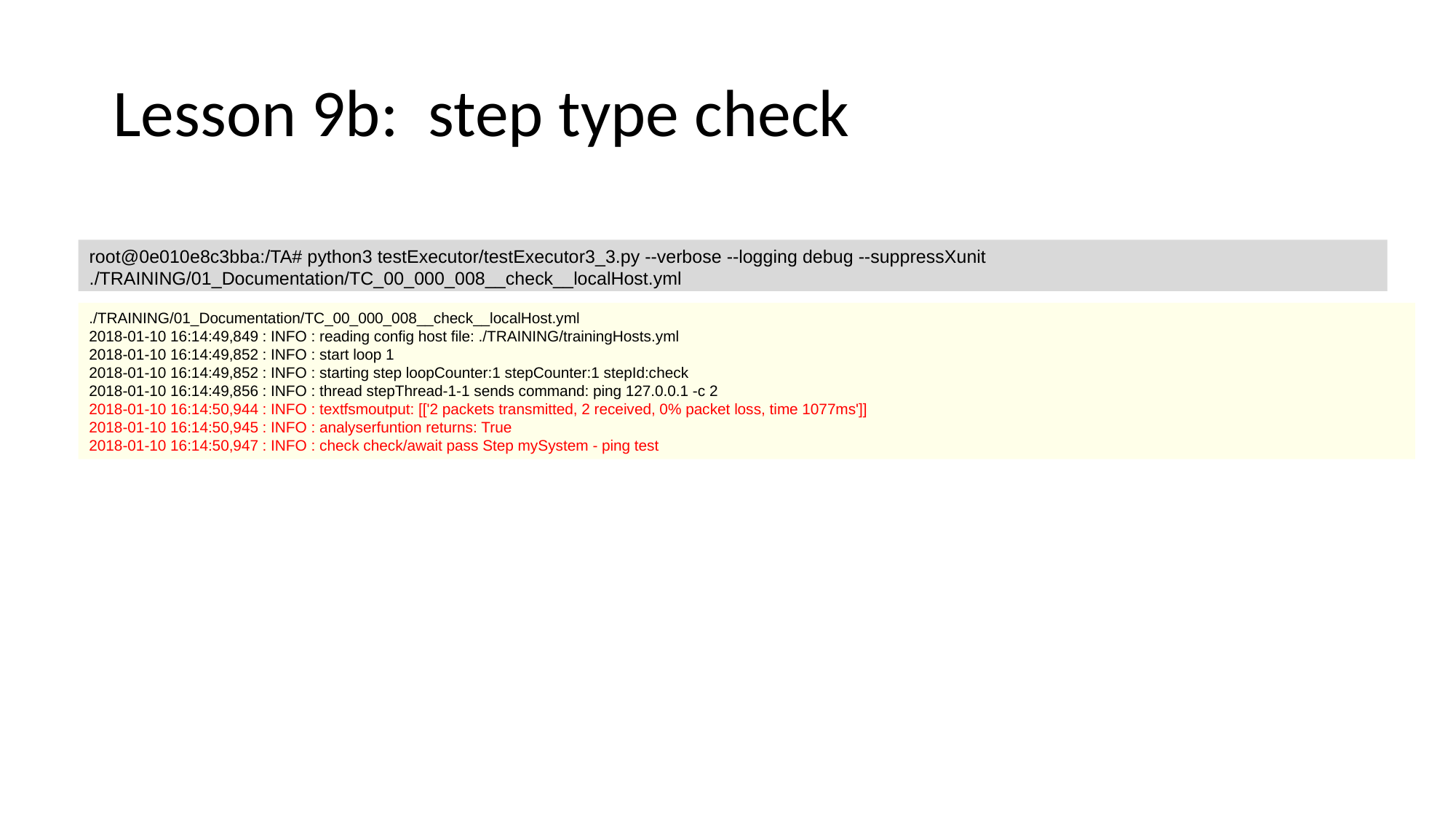

# Lesson 9b:  step type check
root@0e010e8c3bba:/TA# python3 testExecutor/testExecutor3_3.py --verbose --logging debug --suppressXunit ./TRAINING/01_Documentation/TC_00_000_008__check__localHost.yml
./TRAINING/01_Documentation/TC_00_000_008__check__localHost.yml
2018-01-10 16:14:49,849 : INFO : reading config host file: ./TRAINING/trainingHosts.yml
2018-01-10 16:14:49,852 : INFO : start loop 1
2018-01-10 16:14:49,852 : INFO : starting step loopCounter:1 stepCounter:1 stepId:check
2018-01-10 16:14:49,856 : INFO : thread stepThread-1-1 sends command: ping 127.0.0.1 -c 2
2018-01-10 16:14:50,944 : INFO : textfsmoutput: [['2 packets transmitted, 2 received, 0% packet loss, time 1077ms']]
2018-01-10 16:14:50,945 : INFO : analyserfuntion returns: True
2018-01-10 16:14:50,947 : INFO : check check/await pass Step mySystem - ping test